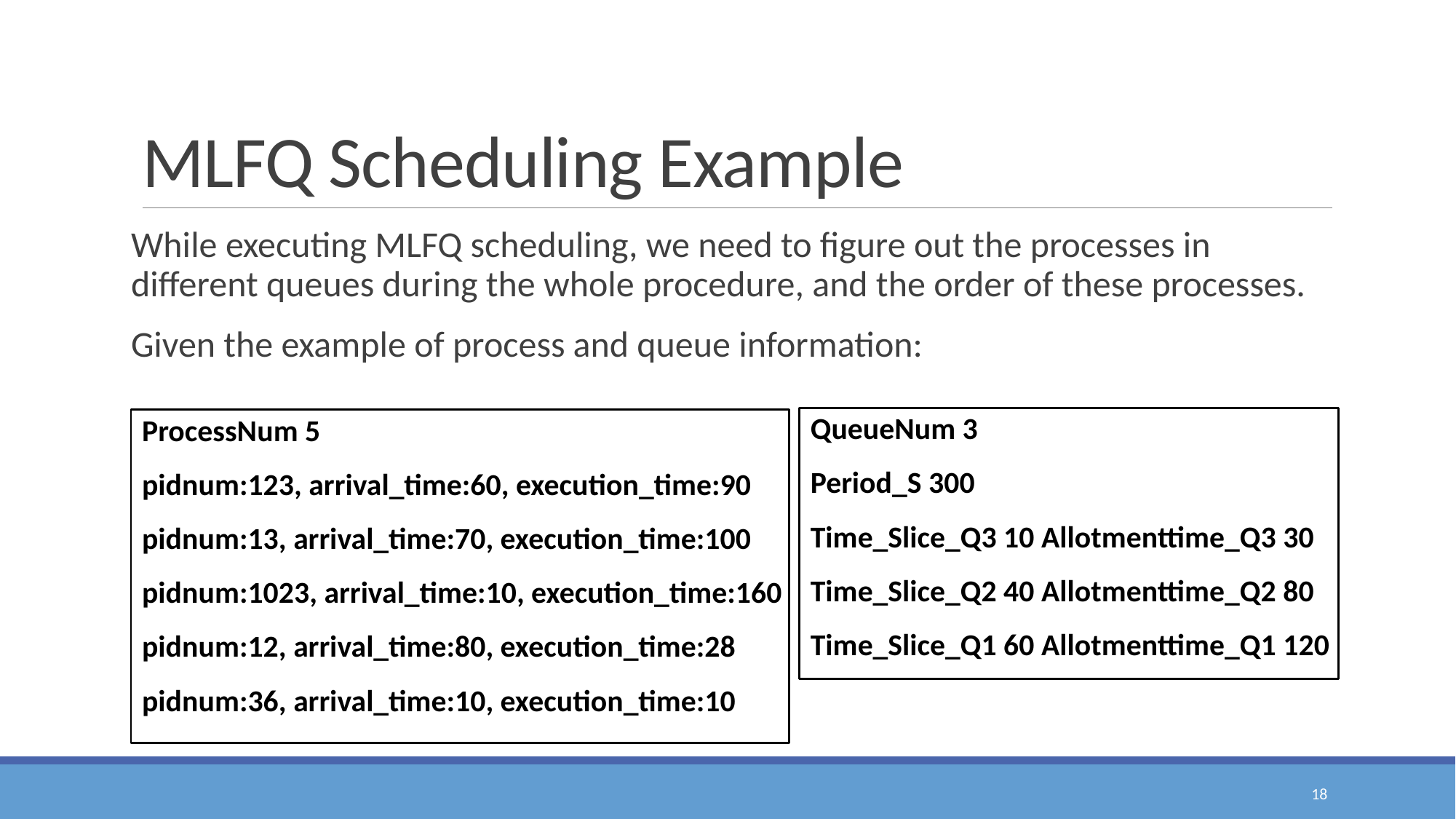

# MLFQ Scheduling Example
While executing MLFQ scheduling, we need to figure out the processes in different queues during the whole procedure, and the order of these processes.
Given the example of process and queue information:
QueueNum 3
Period_S 300
Time_Slice_Q3 10 Allotmenttime_Q3 30
Time_Slice_Q2 40 Allotmenttime_Q2 80
Time_Slice_Q1 60 Allotmenttime_Q1 120
ProcessNum 5
pidnum:123, arrival_time:60, execution_time:90
pidnum:13, arrival_time:70, execution_time:100
pidnum:1023, arrival_time:10, execution_time:160
pidnum:12, arrival_time:80, execution_time:28
pidnum:36, arrival_time:10, execution_time:10
18